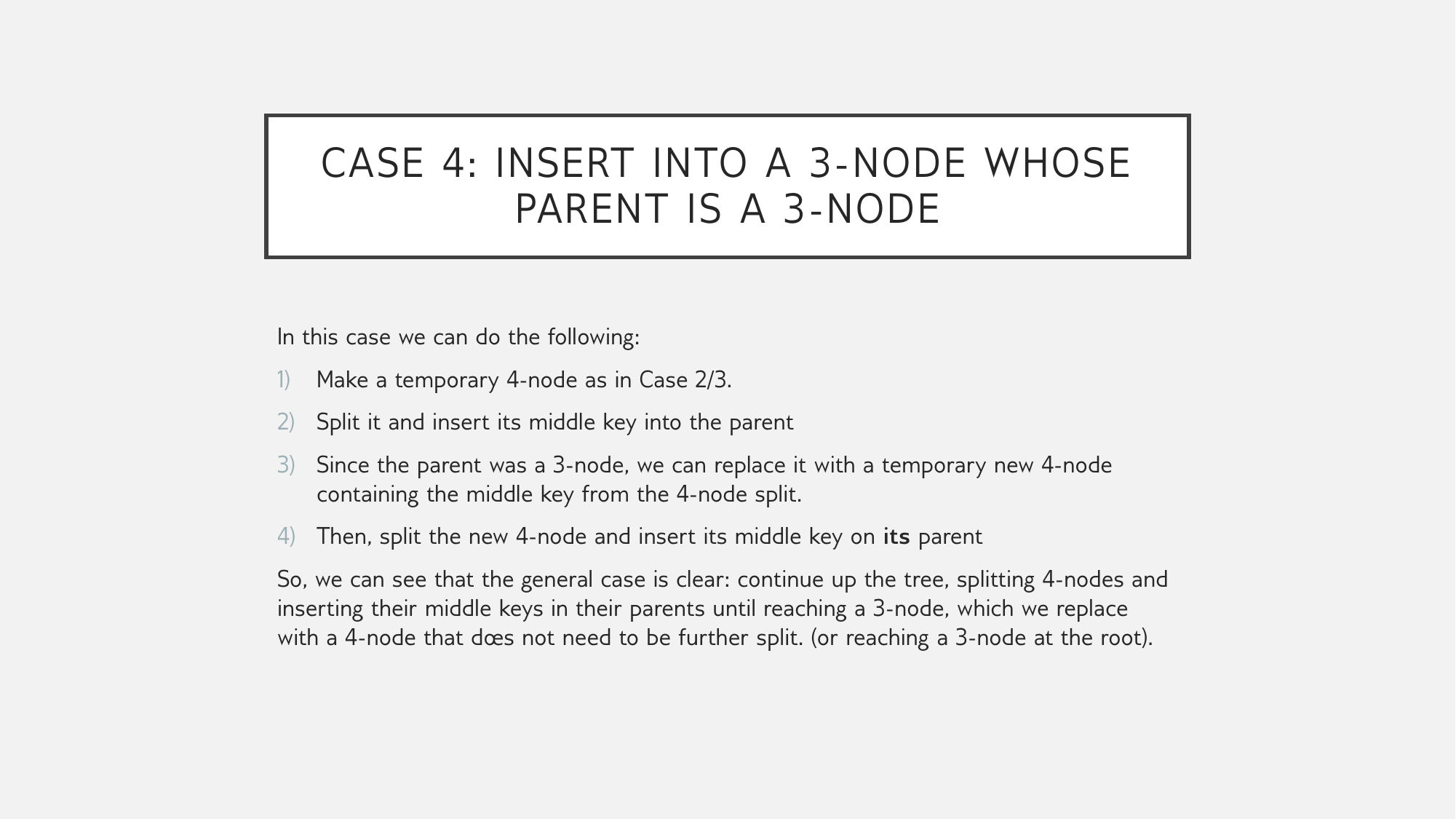

# Case 4: Insert into a 3-node whose parent is a 3-node
In this case we can do the following:
Make a temporary 4-node as in Case 2/3.
Split it and insert its middle key into the parent
Since the parent was a 3-node, we can replace it with a temporary new 4-node containing the middle key from the 4-node split.
Then, split the new 4-node and insert its middle key on its parent
So, we can see that the general case is clear: continue up the tree, splitting 4-nodes and inserting their middle keys in their parents until reaching a 3-node, which we replace with a 4-node that does not need to be further split. (or reaching a 3-node at the root).